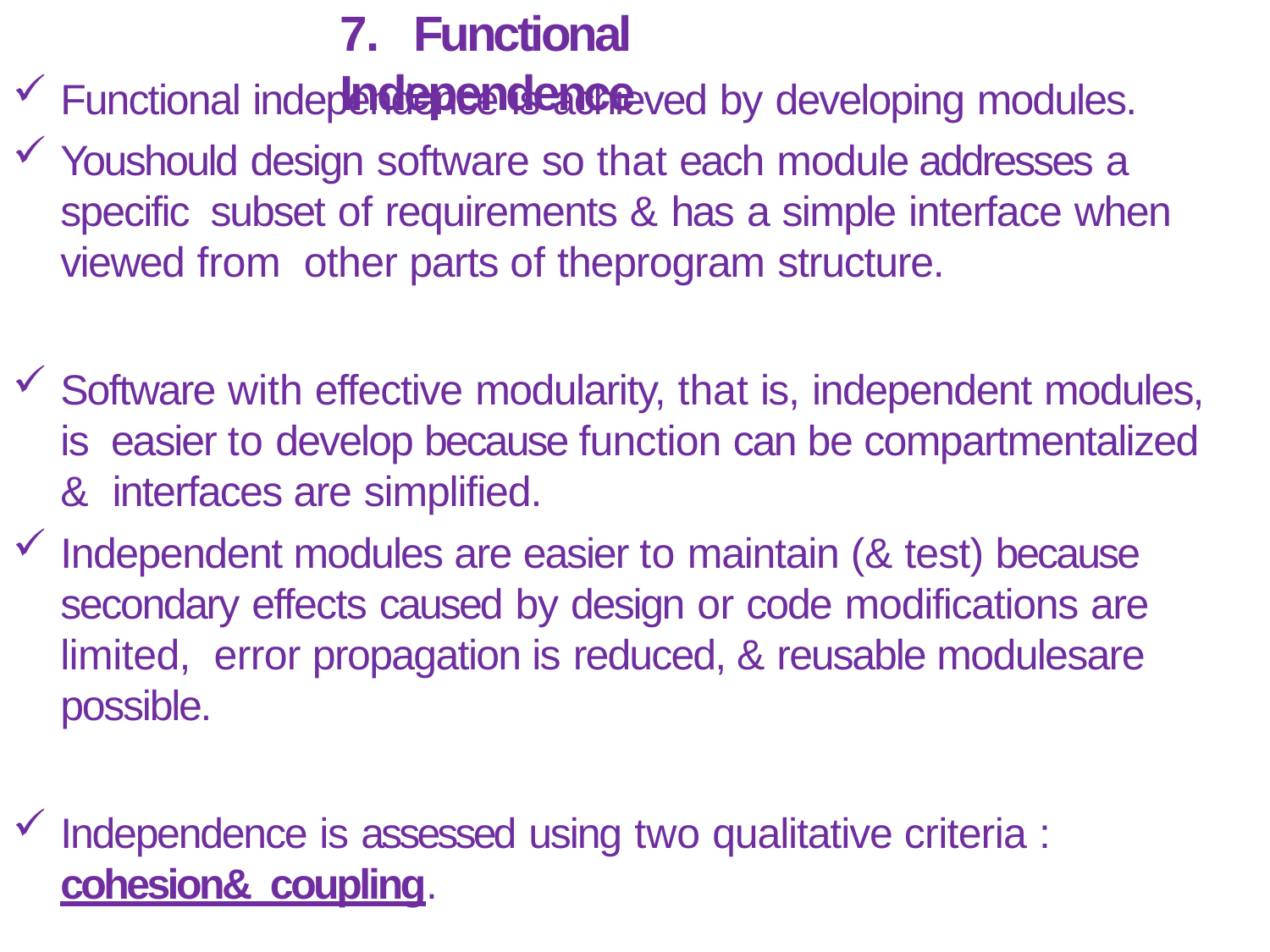

# 7.	Functional Independence
Functional independence is achieved by developing modules.
Youshould design software so that each module addresses a specific  subset of requirements & has a simple interface when viewed from  other parts of theprogram structure.

Software with effective modularity, that is, independent modules, is  easier to develop because function can be compartmentalized &  interfaces are simplified.
Independent modules are easier to maintain (& test) because  secondary effects caused by design or code modifications are limited,  error propagation is reduced, & reusable modulesare possible.

Independence is assessed using two qualitative criteria : cohesion&  coupling.